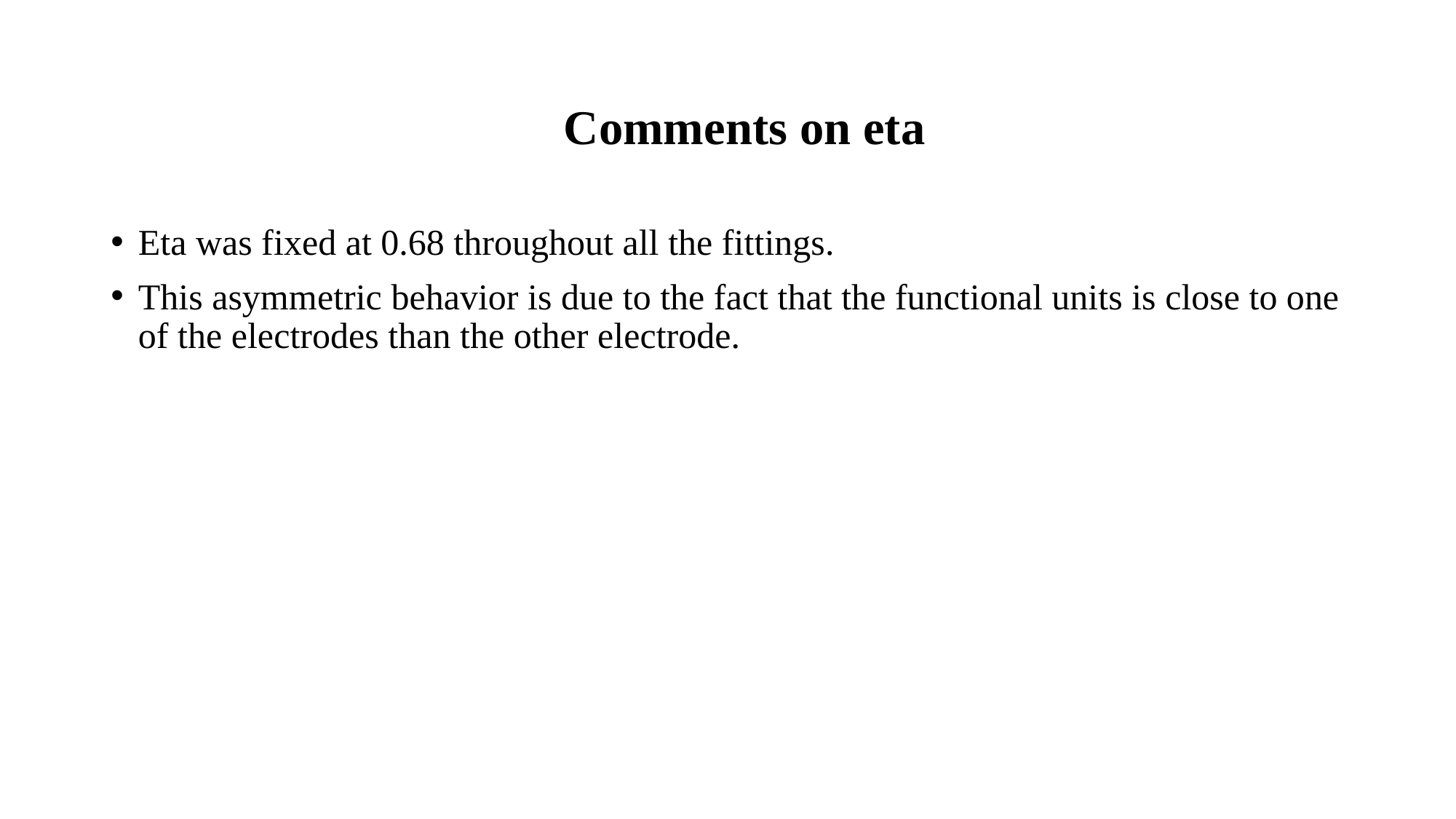

# Comments on eta
Eta was fixed at 0.68 throughout all the fittings.
This asymmetric behavior is due to the fact that the functional units is close to one of the electrodes than the other electrode.